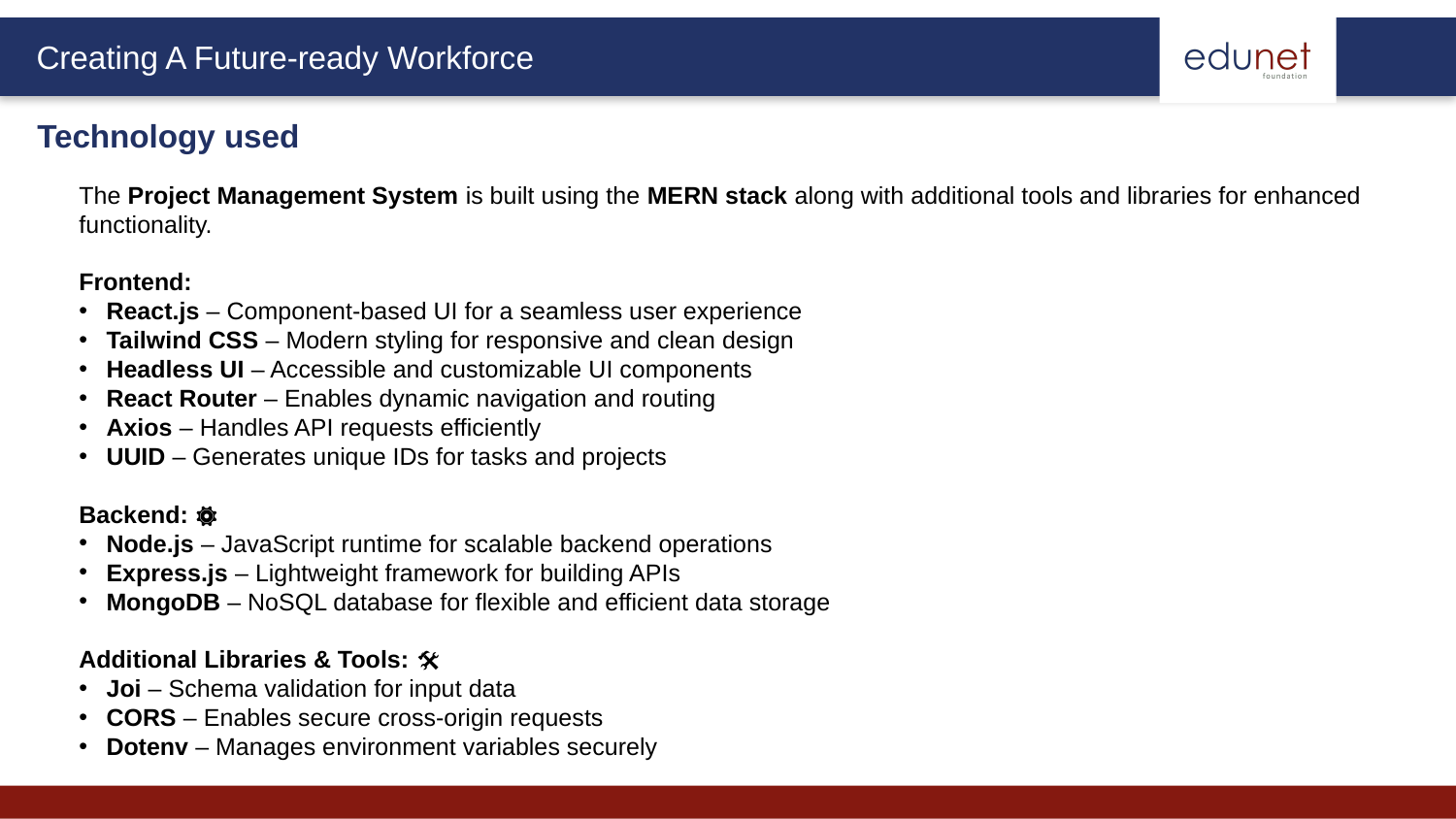

Technology used
The Project Management System is built using the MERN stack along with additional tools and libraries for enhanced functionality.

Frontend:
React.js – Component-based UI for a seamless user experience
Tailwind CSS – Modern styling for responsive and clean design
Headless UI – Accessible and customizable UI components
React Router – Enables dynamic navigation and routing
Axios – Handles API requests efficiently
UUID – Generates unique IDs for tasks and projects

Backend: ⚙️
Node.js – JavaScript runtime for scalable backend operations
Express.js – Lightweight framework for building APIs
MongoDB – NoSQL database for flexible and efficient data storage

Additional Libraries & Tools: 🛠
Joi – Schema validation for input data
CORS – Enables secure cross-origin requests
Dotenv – Manages environment variables securely